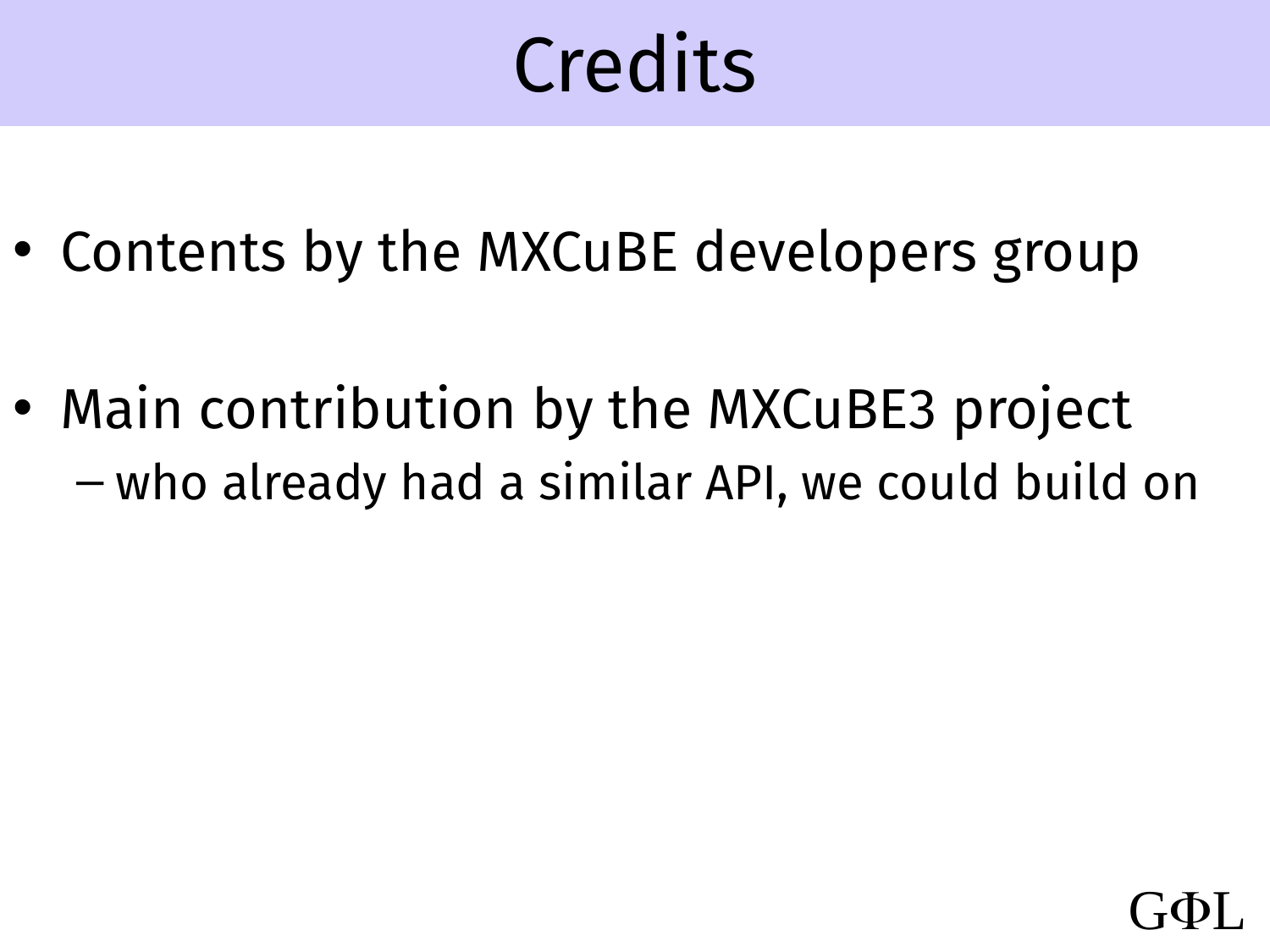

# Credits
Contents by the MXCuBE developers group

Main contribution by the MXCuBE3 project
who already had a similar API, we could build on